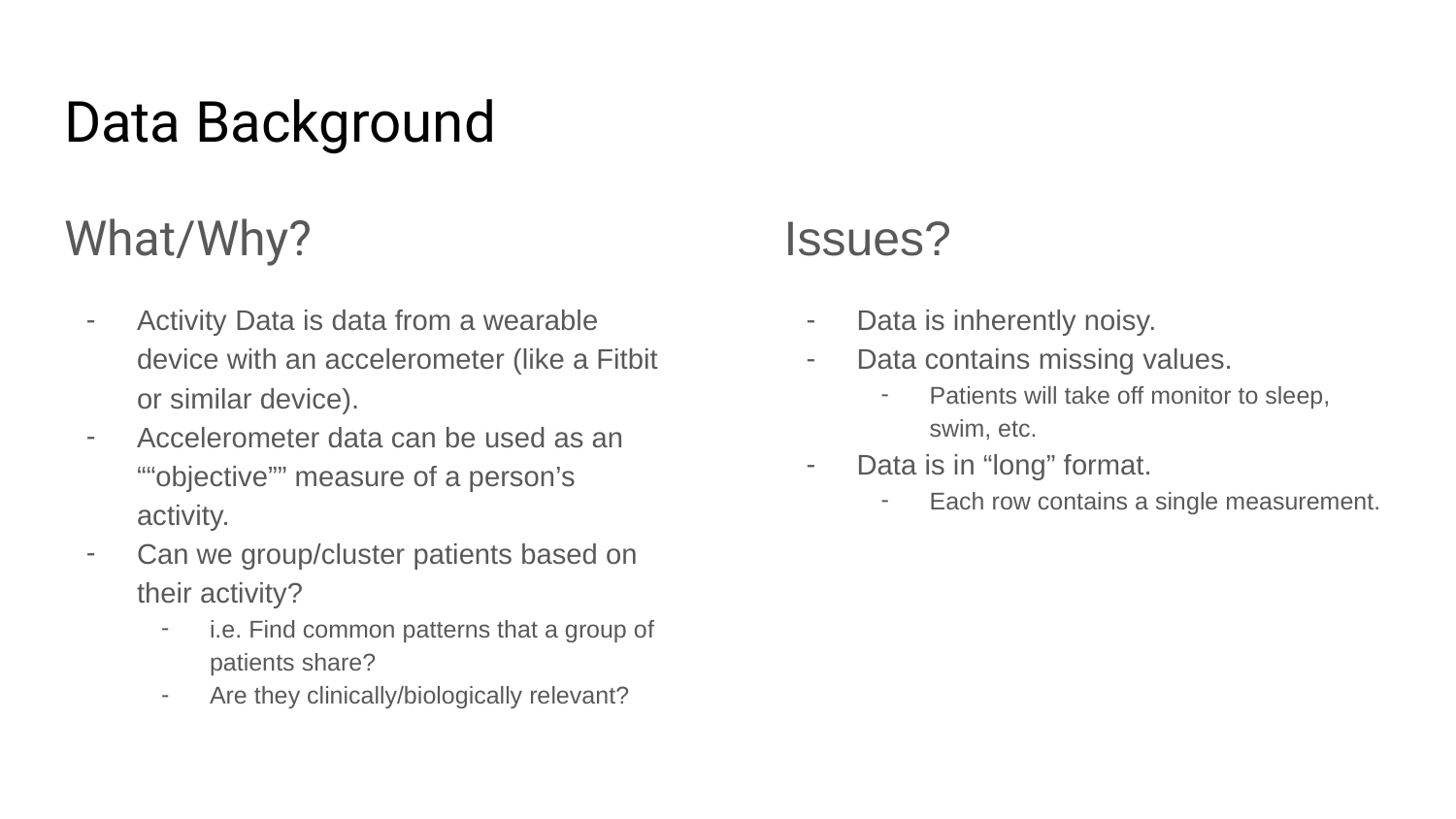

# Data Background
What/Why?
Activity Data is data from a wearable device with an accelerometer (like a Fitbit or similar device).
Accelerometer data can be used as an ““objective”” measure of a person’s activity.
Can we group/cluster patients based on their activity?
i.e. Find common patterns that a group of patients share?
Are they clinically/biologically relevant?
Issues?
Data is inherently noisy.
Data contains missing values.
Patients will take off monitor to sleep, swim, etc.
Data is in “long” format.
Each row contains a single measurement.